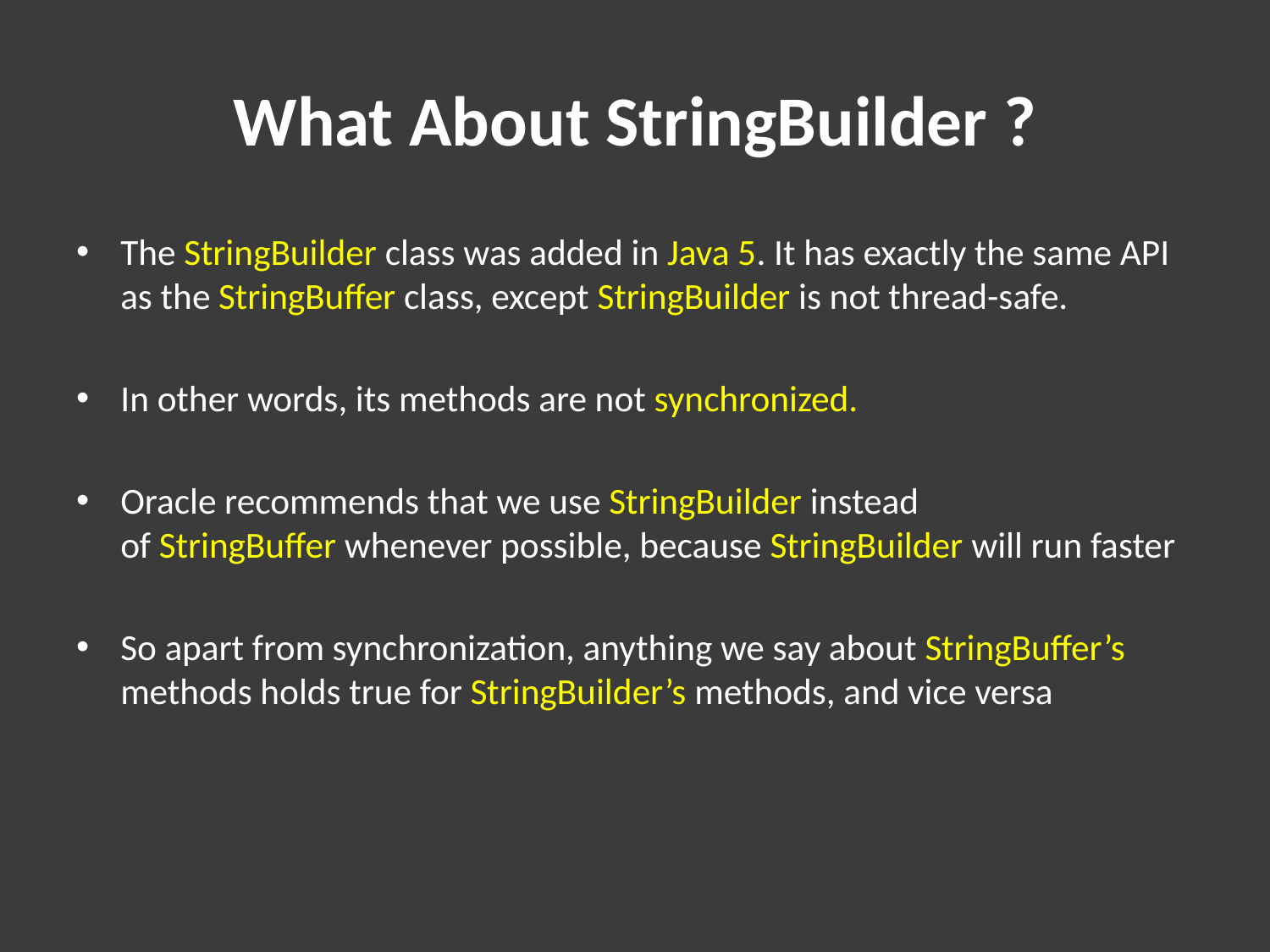

# What About StringBuilder ?
The StringBuilder class was added in Java 5. It has exactly the same API as the StringBuffer class, except StringBuilder is not thread-safe.

In other words, its methods are not synchronized.

Oracle recommends that we use StringBuilder instead of StringBuffer whenever possible, because StringBuilder will run faster

So apart from synchronization, anything we say about StringBuffer’s methods holds true for StringBuilder’s methods, and vice versa